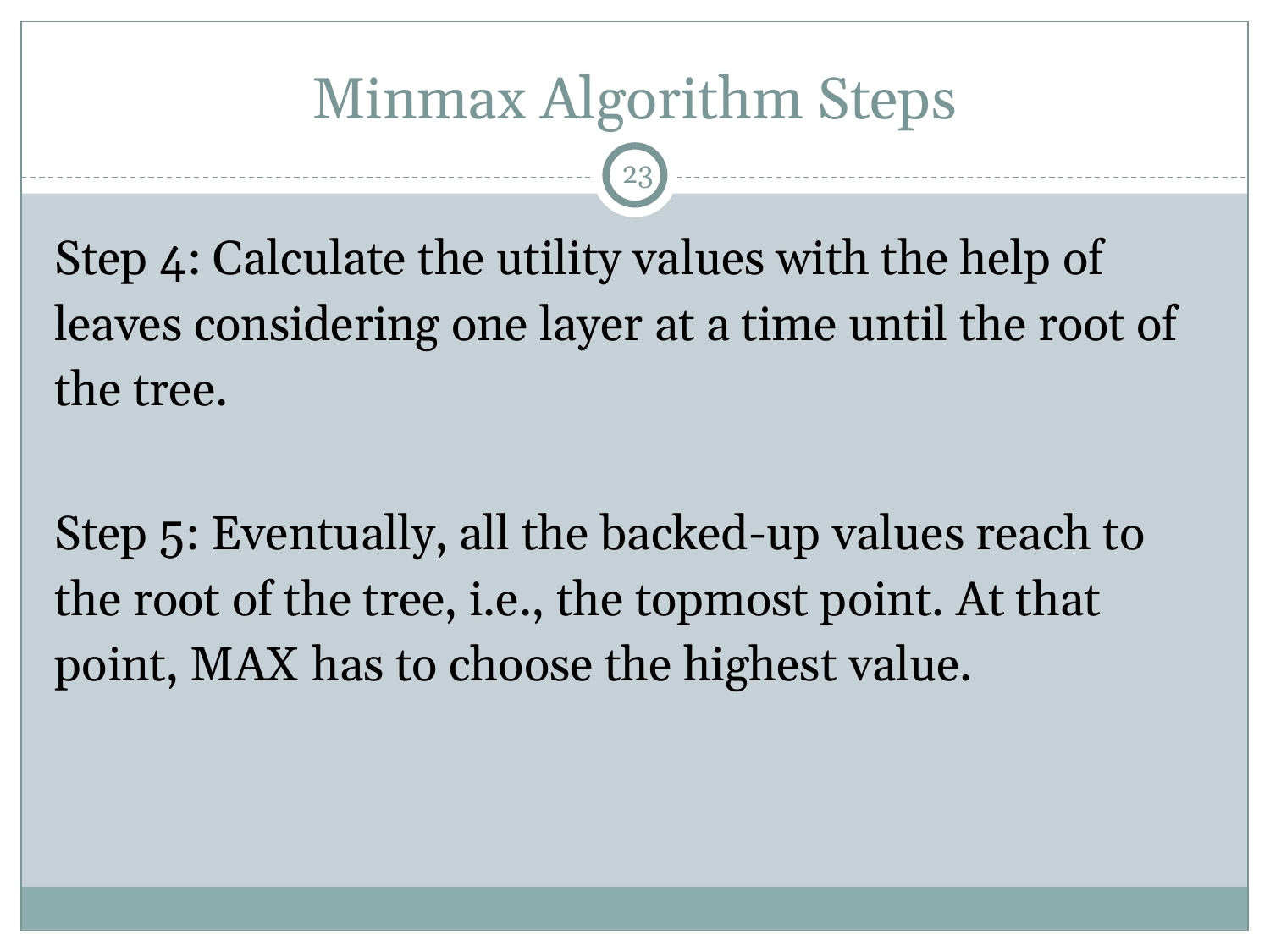

# Minmax Algorithm Steps
23
Step 4: Calculate the utility values with the help of leaves considering one layer at a time until the root of the tree.

Step 5: Eventually, all the backed-up values reach to the root of the tree, i.e., the topmost point. At that point, MAX has to choose the highest value.